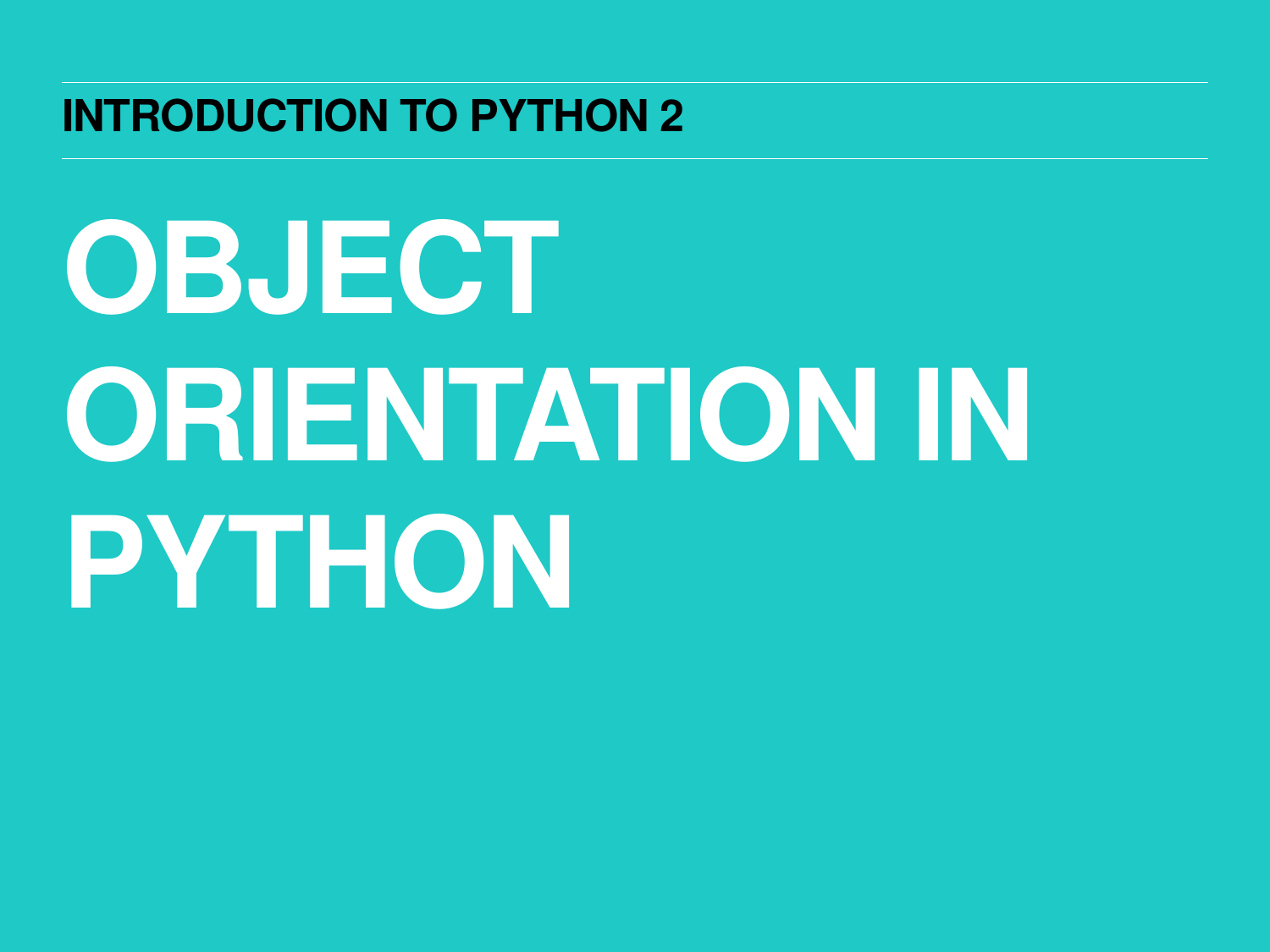

Introduction to python 2
Object orientation in python